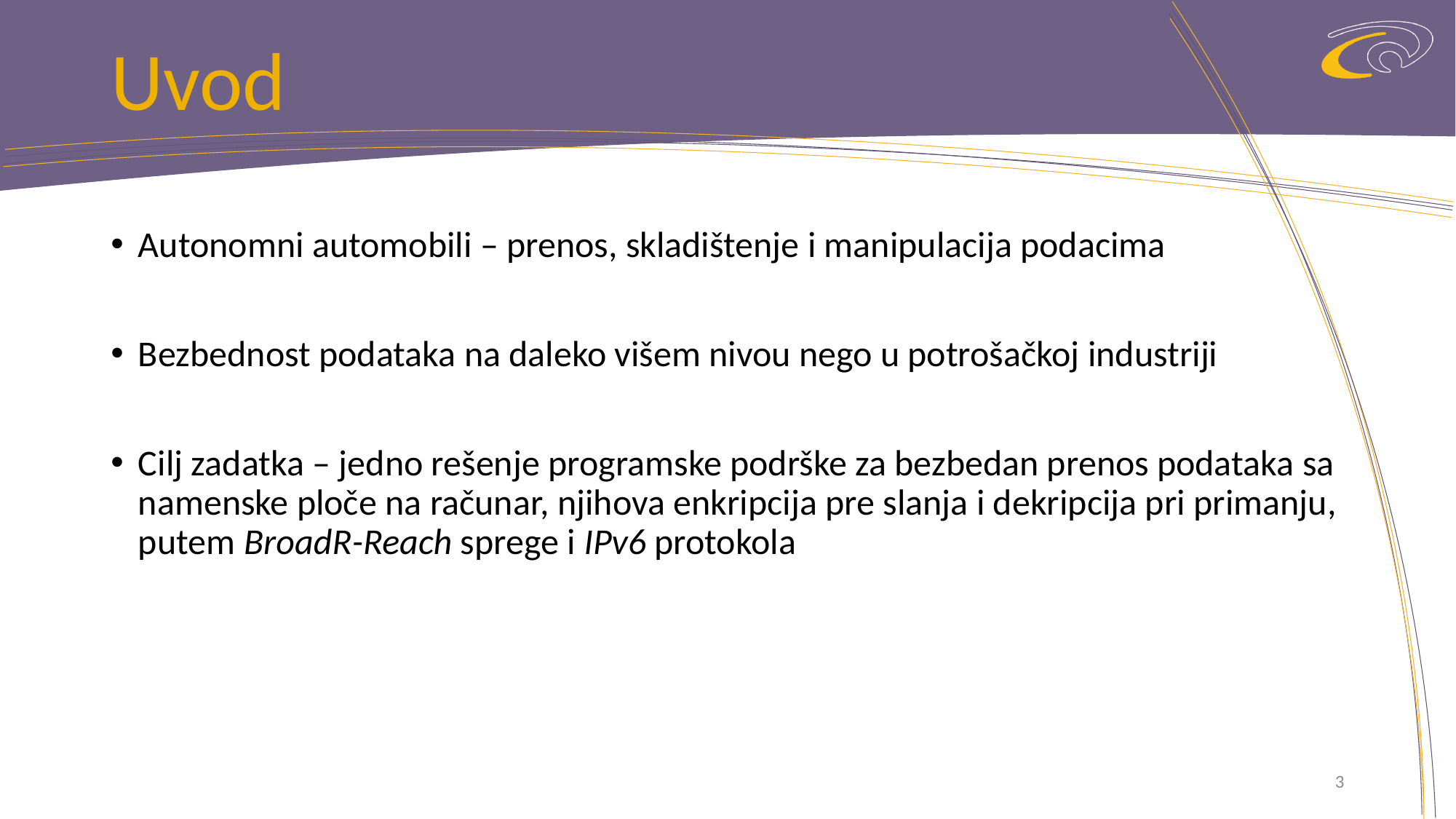

# Uvod
Autonomni automobili – prenos, skladištenje i manipulacija podacima

Bezbednost podataka na daleko višem nivou nego u potrošačkoj industriji

Cilj zadatka – jedno rešenje programske podrške za bezbedan prenos podataka sa namenske ploče na računar, njihova enkripcija pre slanja i dekripcija pri primanju, putem BroadR-Reach sprege i IPv6 protokola

3